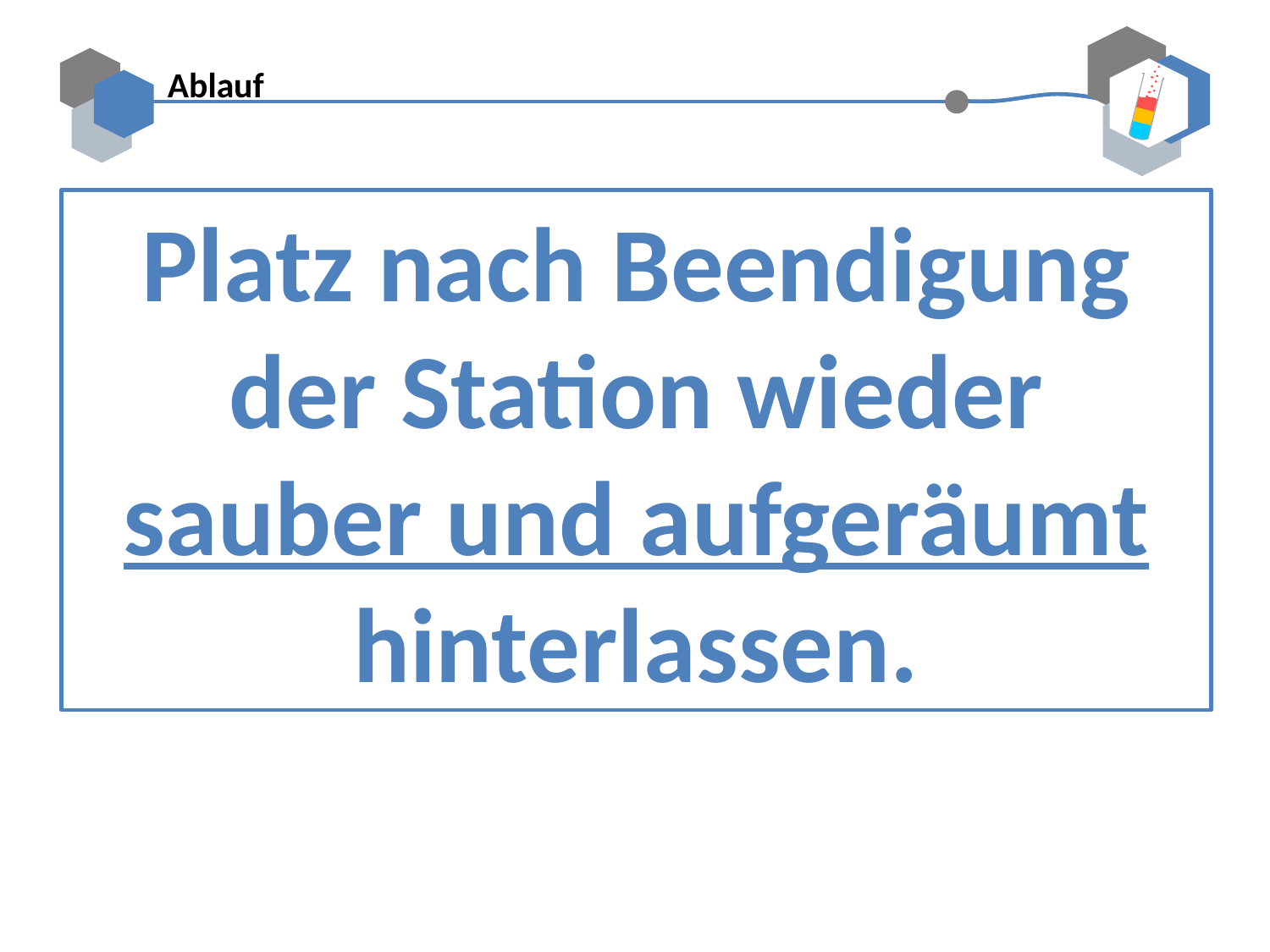

Ablauf
Platz nach Beendigung der Station wieder sauber und aufgeräumt hinterlassen.